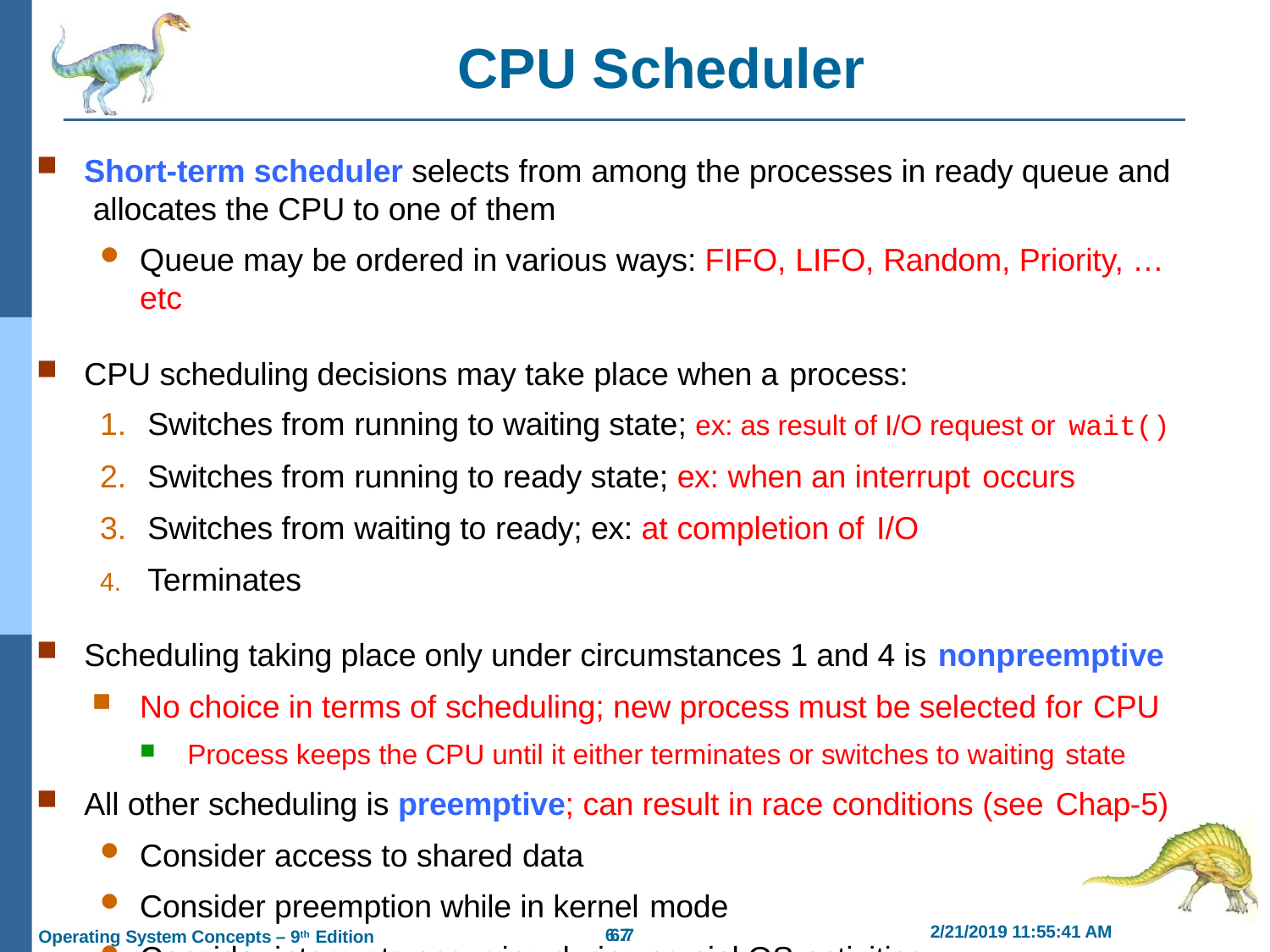

# CPU Scheduler
Short-term scheduler selects from among the processes in ready queue and  allocates the CPU to one of them
Queue may be ordered in various ways: FIFO, LIFO, Random, Priority, … etc

CPU scheduling decisions may take place when a process:
Switches from running to waiting state; ex: as result of I/O request or wait()
Switches from running to ready state; ex: when an interrupt occurs
Switches from waiting to ready; ex: at completion of I/O
Terminates

Scheduling taking place only under circumstances 1 and 4 is nonpreemptive
No choice in terms of scheduling; new process must be selected for CPU
Process keeps the CPU until it either terminates or switches to waiting state
All other scheduling is preemptive; can result in race conditions (see Chap-5)
Consider access to shared data
Consider preemption while in kernel mode
Consider interrupts occurring during crucial OS activities

2/21/2019 11:55:41 AM
6.7
6.7
Operating System Concepts – 9th Edition